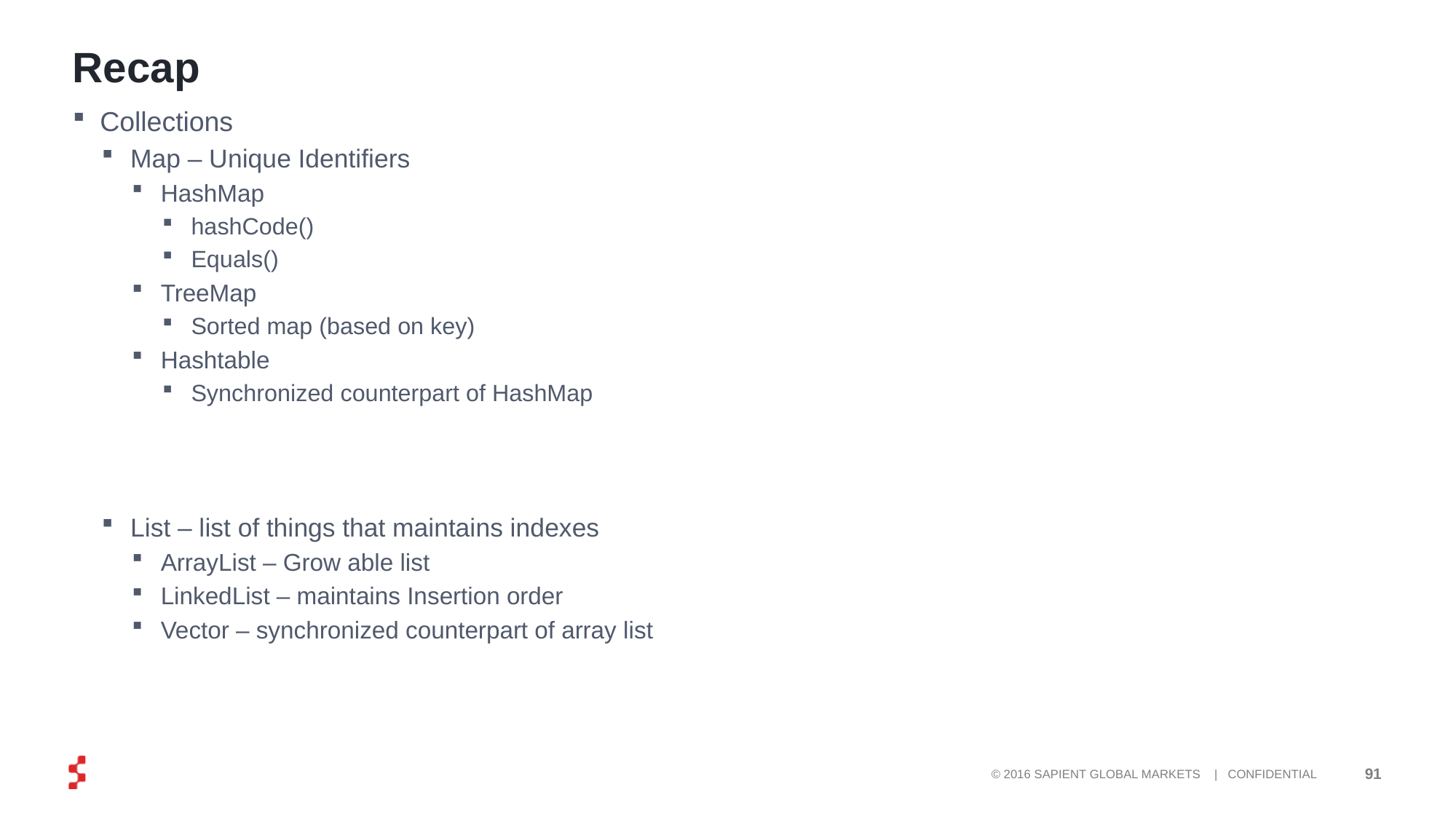

# Recap
Collections
Map – Unique Identifiers
HashMap
hashCode()
Equals()
TreeMap
Sorted map (based on key)
Hashtable
Synchronized counterpart of HashMap

List – list of things that maintains indexes
ArrayList – Grow able list
LinkedList – maintains Insertion order
Vector – synchronized counterpart of array list